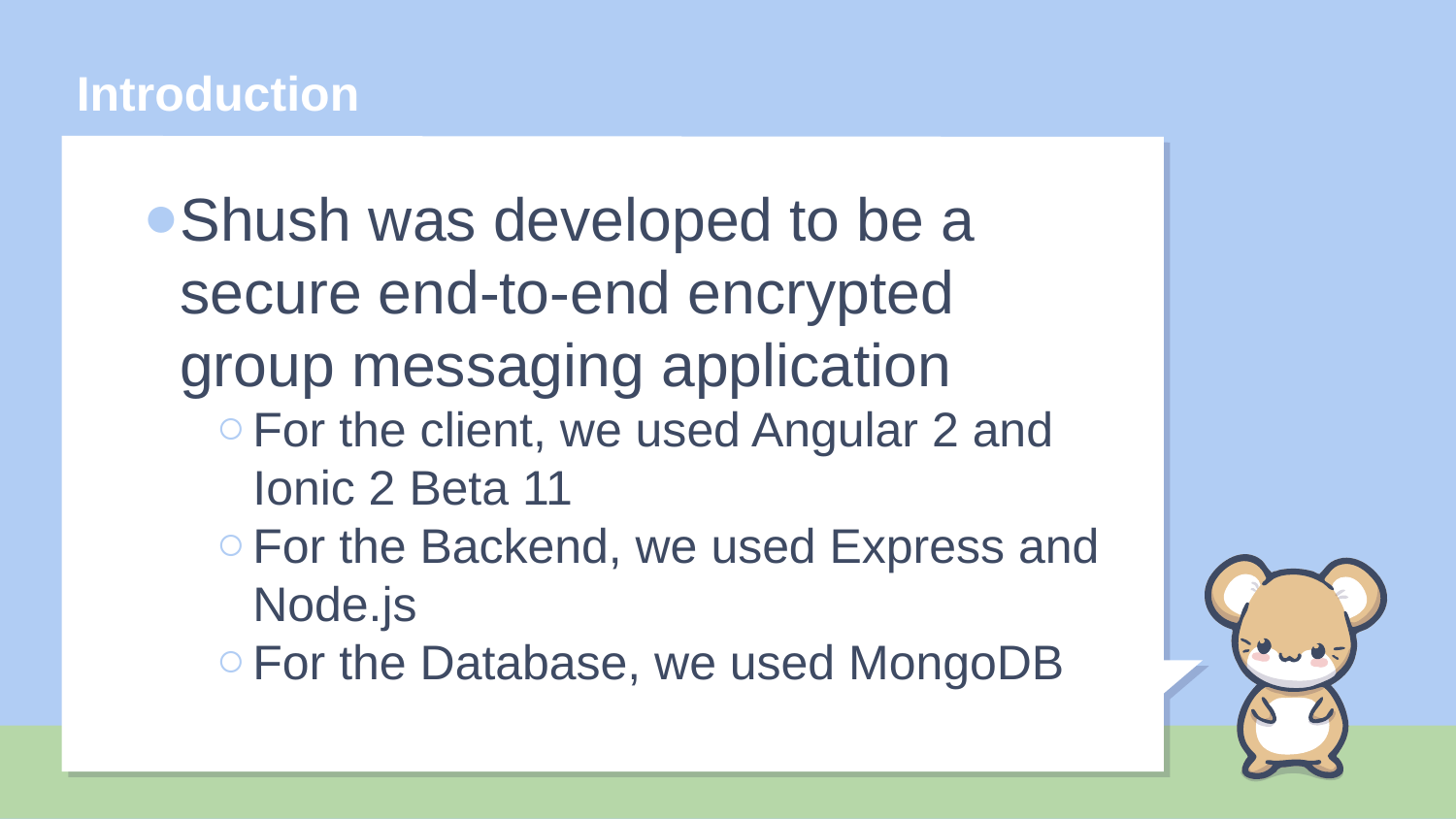

# Introduction
Shush was developed to be a secure end-to-end encrypted group messaging application
For the client, we used Angular 2 and Ionic 2 Beta 11
For the Backend, we used Express and Node.js
For the Database, we used MongoDB